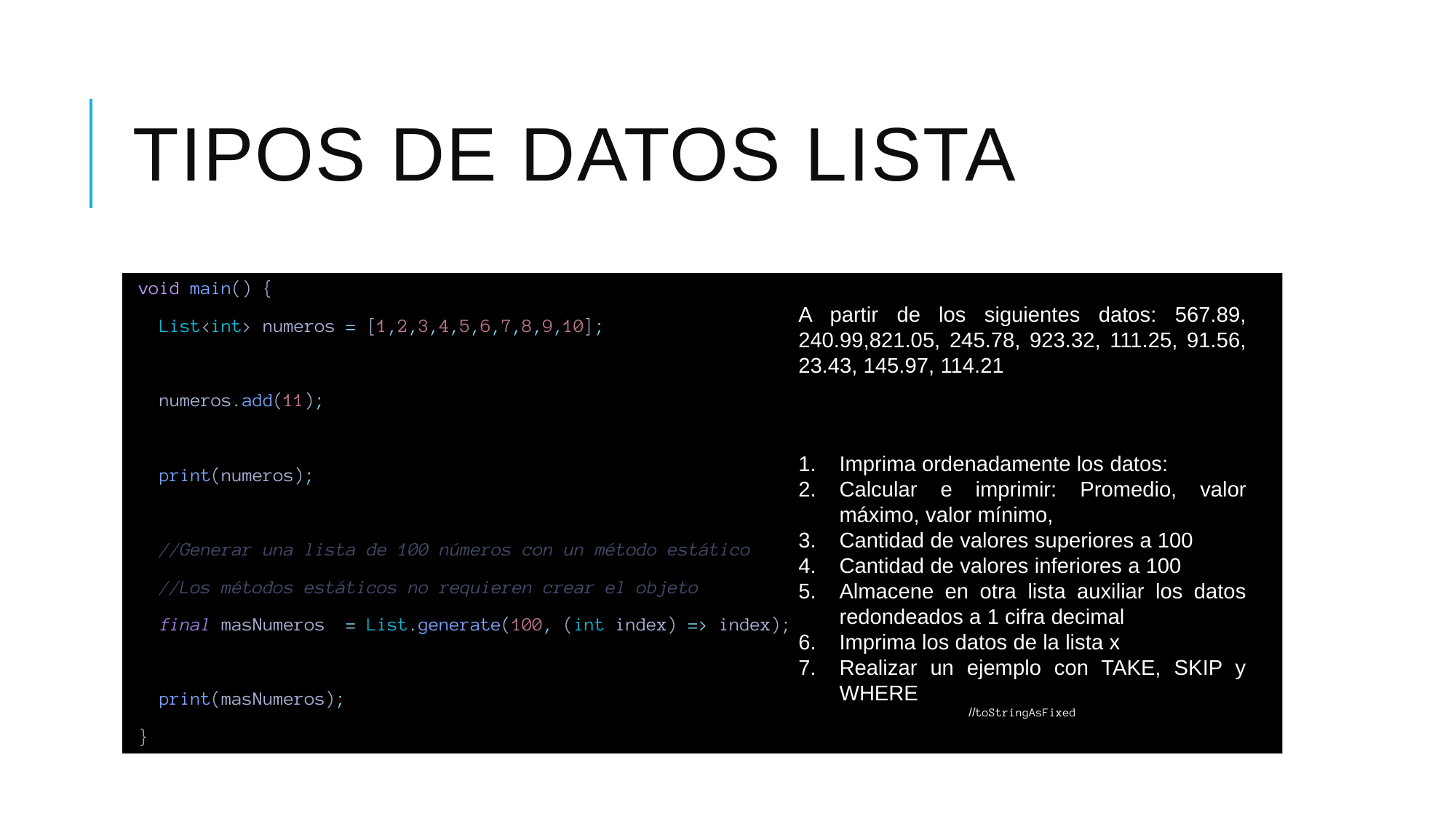

# Tipos de datos lista

void main() {
  List<int> numeros = [1,2,3,4,5,6,7,8,9,10];

  numeros.add(11);

  print(numeros);

  //Generar una lista de 100 números con un método estático
  //Los métodos estáticos no requieren crear el objeto
  final masNumeros  = List.generate(100, (int index) => index);

  print(masNumeros);
}

A partir de los siguientes datos: 567.89, 240.99,821.05, 245.78, 923.32, 111.25, 91.56, 23.43, 145.97, 114.21

Imprima ordenadamente los datos:
Calcular e imprimir: Promedio, valor máximo, valor mínimo,
Cantidad de valores superiores a 100
Cantidad de valores inferiores a 100
Almacene en otra lista auxiliar los datos redondeados a 1 cifra decimal
Imprima los datos de la lista x
Realizar un ejemplo con TAKE, SKIP y WHERE
//toStringAsFixed